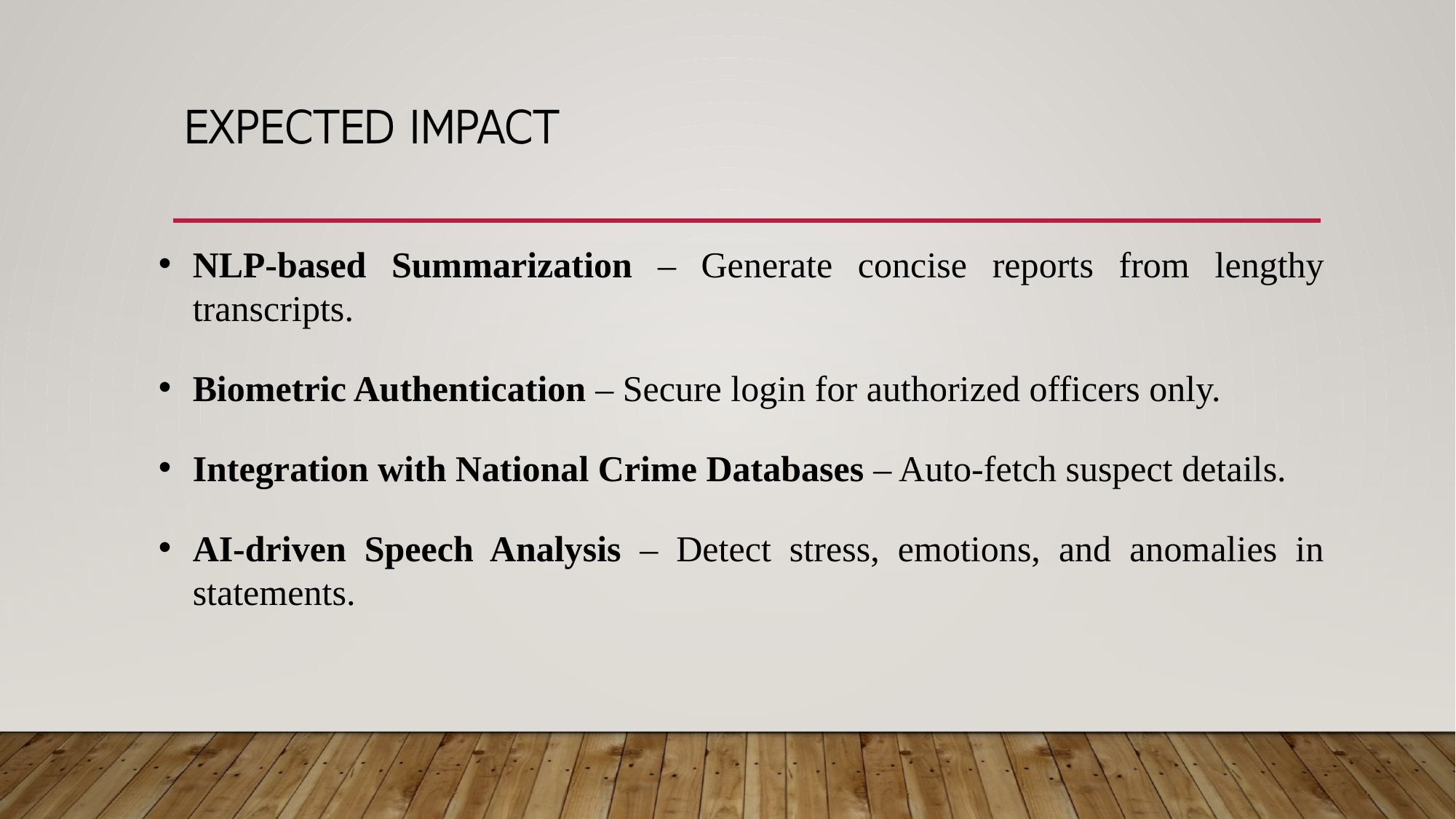

# Expected impact
NLP-based Summarization – Generate concise reports from lengthy transcripts.
Biometric Authentication – Secure login for authorized officers only.
Integration with National Crime Databases – Auto-fetch suspect details.
AI-driven Speech Analysis – Detect stress, emotions, and anomalies in statements.